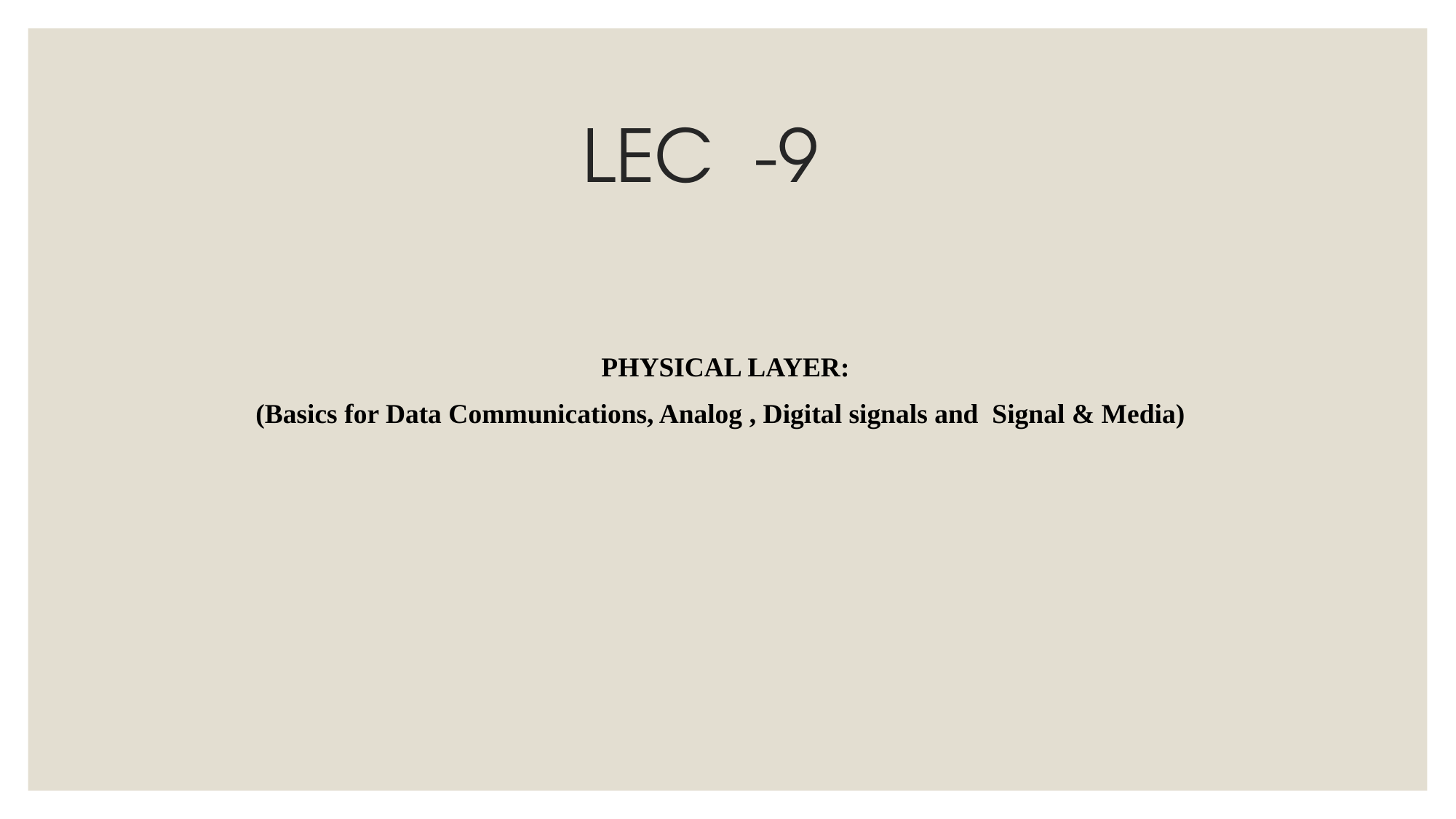

# LEC  -9

                                                                   PHYSICAL LAYER:
                 (Basics for Data Communications, Analog , Digital signals and  Signal & Media)